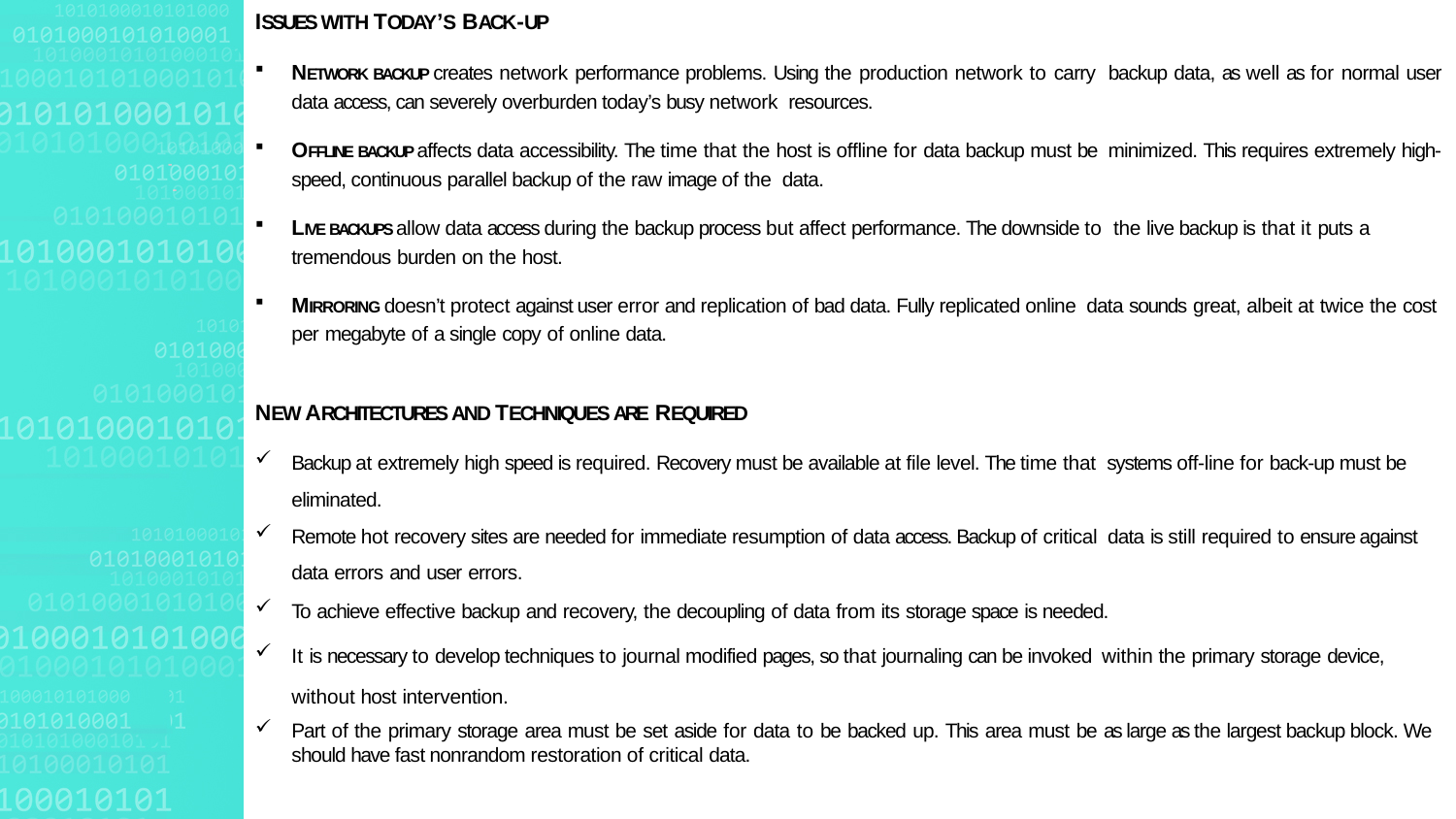

ISSUES WITH TODAY’S BACK-UP
NETWORK BACKUP creates network performance problems. Using the production network to carry  backup data, as well as for normal user data access, can severely overburden today’s busy network  resources.
OFFLINE BACKUP affects data accessibility. The time that the host is offline for data backup must be  minimized. This requires extremely high-speed, continuous parallel backup of the raw image of the  data.
LIVE BACKUPS allow data access during the backup process but affect performance. The downside to  the live backup is that it puts a tremendous burden on the host.
MIRRORING doesn’t protect against user error and replication of bad data. Fully replicated online  data sounds great, albeit at twice the cost per megabyte of a single copy of online data.

NEW ARCHITECTURES AND TECHNIQUES ARE REQUIRED
Backup at extremely high speed is required. Recovery must be available at file level. The time that  systems off-line for back-up must be eliminated.
Remote hot recovery sites are needed for immediate resumption of data access. Backup of critical  data is still required to ensure against data errors and user errors.
To achieve effective backup and recovery, the decoupling of data from its storage space is needed.
It is necessary to develop techniques to journal modified pages, so that journaling can be invoked  within the primary storage device, without host intervention.
Part of the primary storage area must be set aside for data to be backed up. This area must be as large as the largest backup block. We should have fast nonrandom restoration of critical data.